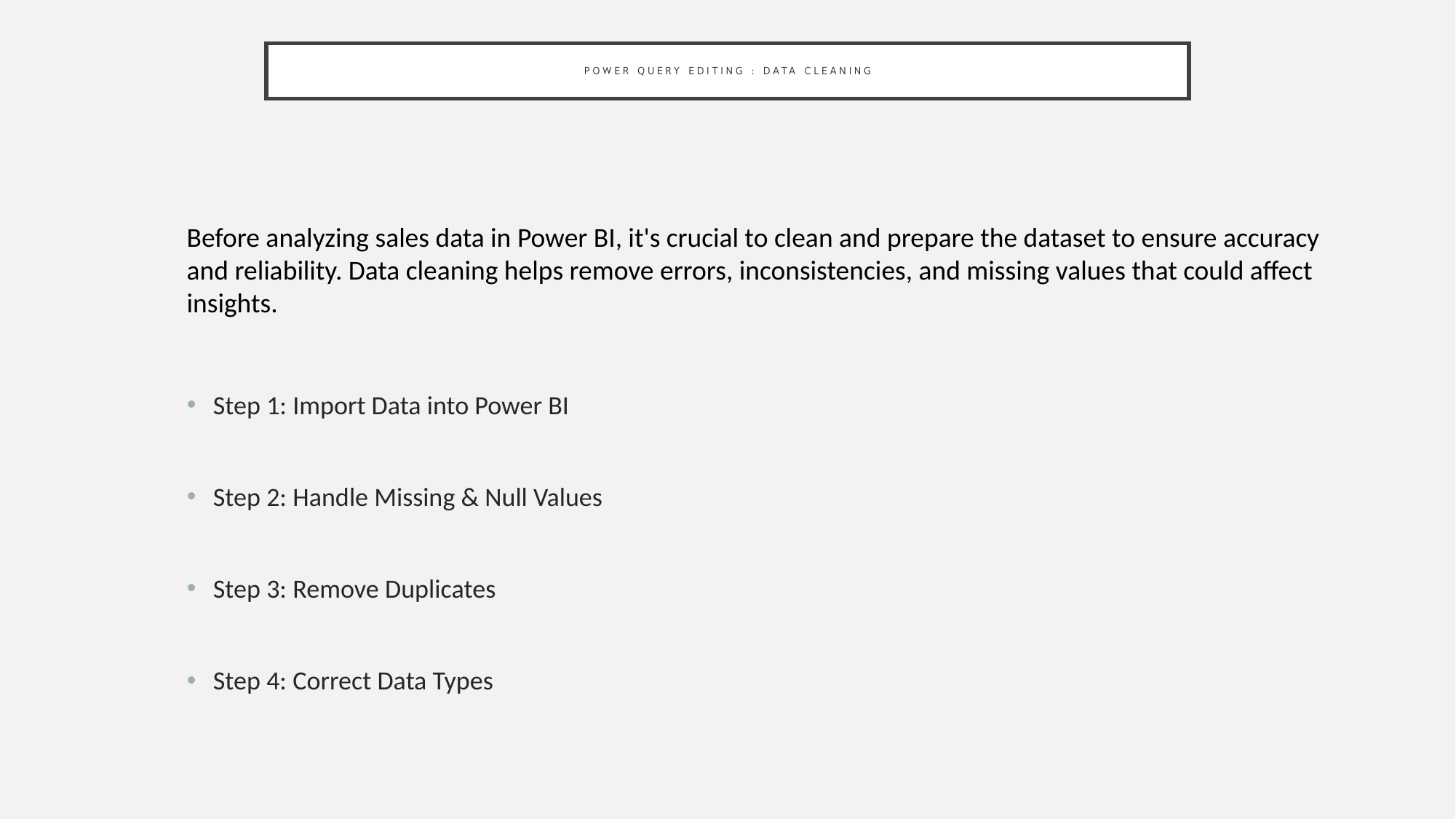

# Power query editing : data cleaning
Before analyzing sales data in Power BI, it's crucial to clean and prepare the dataset to ensure accuracy and reliability. Data cleaning helps remove errors, inconsistencies, and missing values that could affect insights.

Step 1: Import Data into Power BI

Step 2: Handle Missing & Null Values

Step 3: Remove Duplicates

Step 4: Correct Data Types